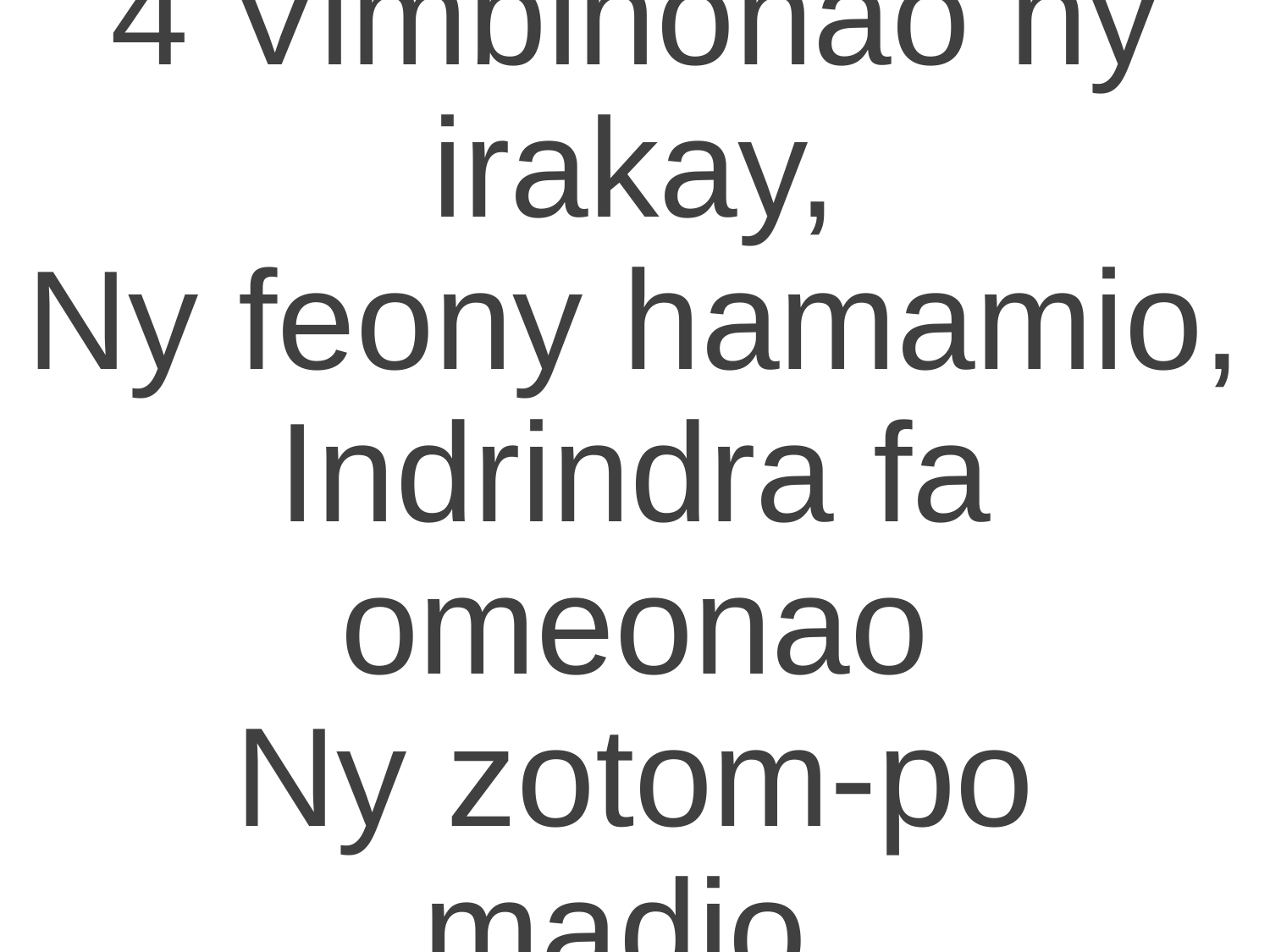

4 Vimbinonao ny irakay,
Ny feony hamamio,
Indrindra fa omeonao
Ny zotom-po madio.